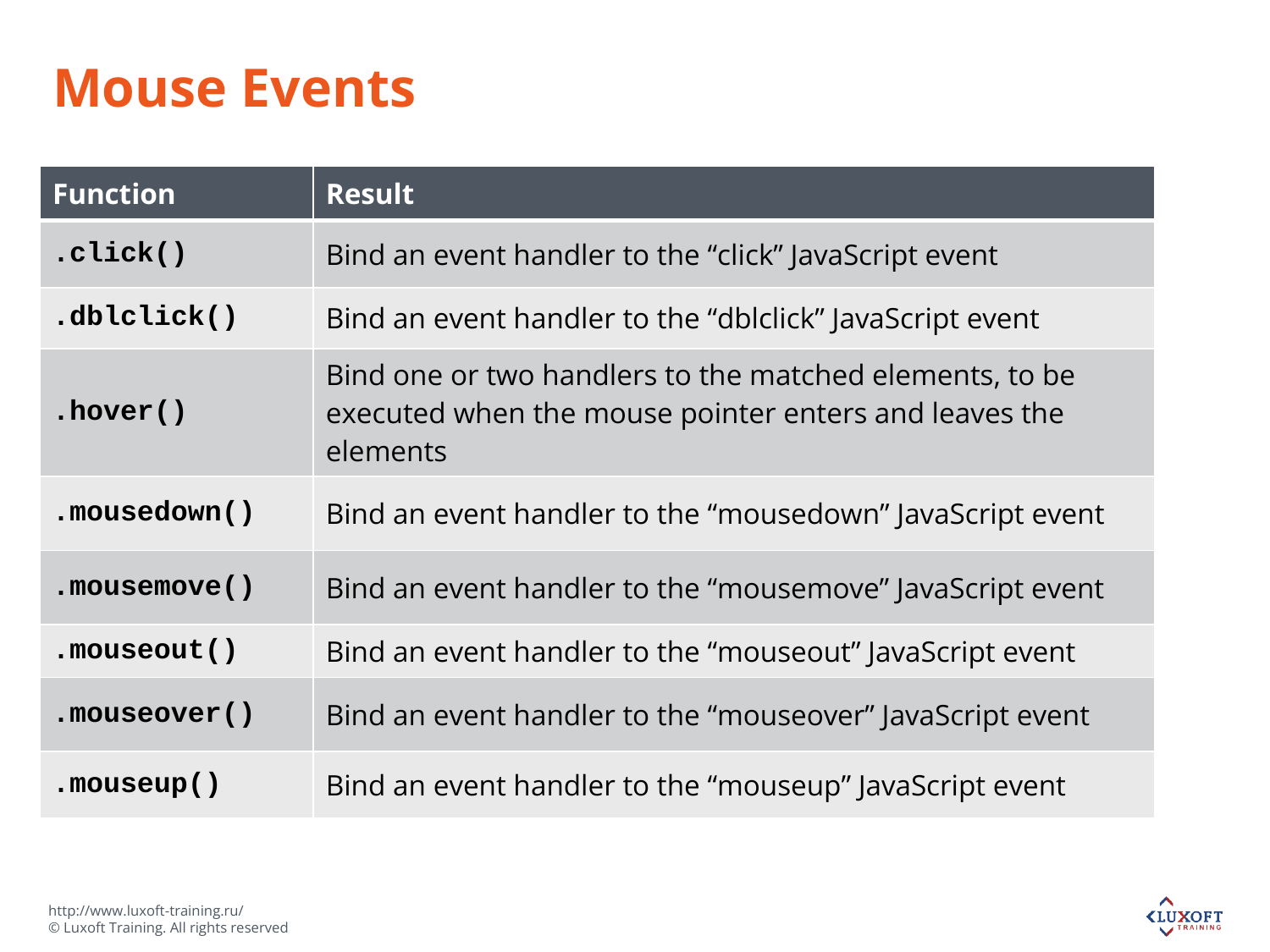

# Mouse Events
| Function | Result |
| --- | --- |
| .click() | Bind an event handler to the “click” JavaScript event |
| .dblclick() | Bind an event handler to the “dblclick” JavaScript event |
| .hover() | Bind one or two handlers to the matched elements, to be executed when the mouse pointer enters and leaves the elements |
| .mousedown() | Bind an event handler to the “mousedown” JavaScript event |
| .mousemove() | Bind an event handler to the “mousemove” JavaScript event |
| .mouseout() | Bind an event handler to the “mouseout” JavaScript event |
| .mouseover() | Bind an event handler to the “mouseover” JavaScript event |
| .mouseup() | Bind an event handler to the “mouseup” JavaScript event |